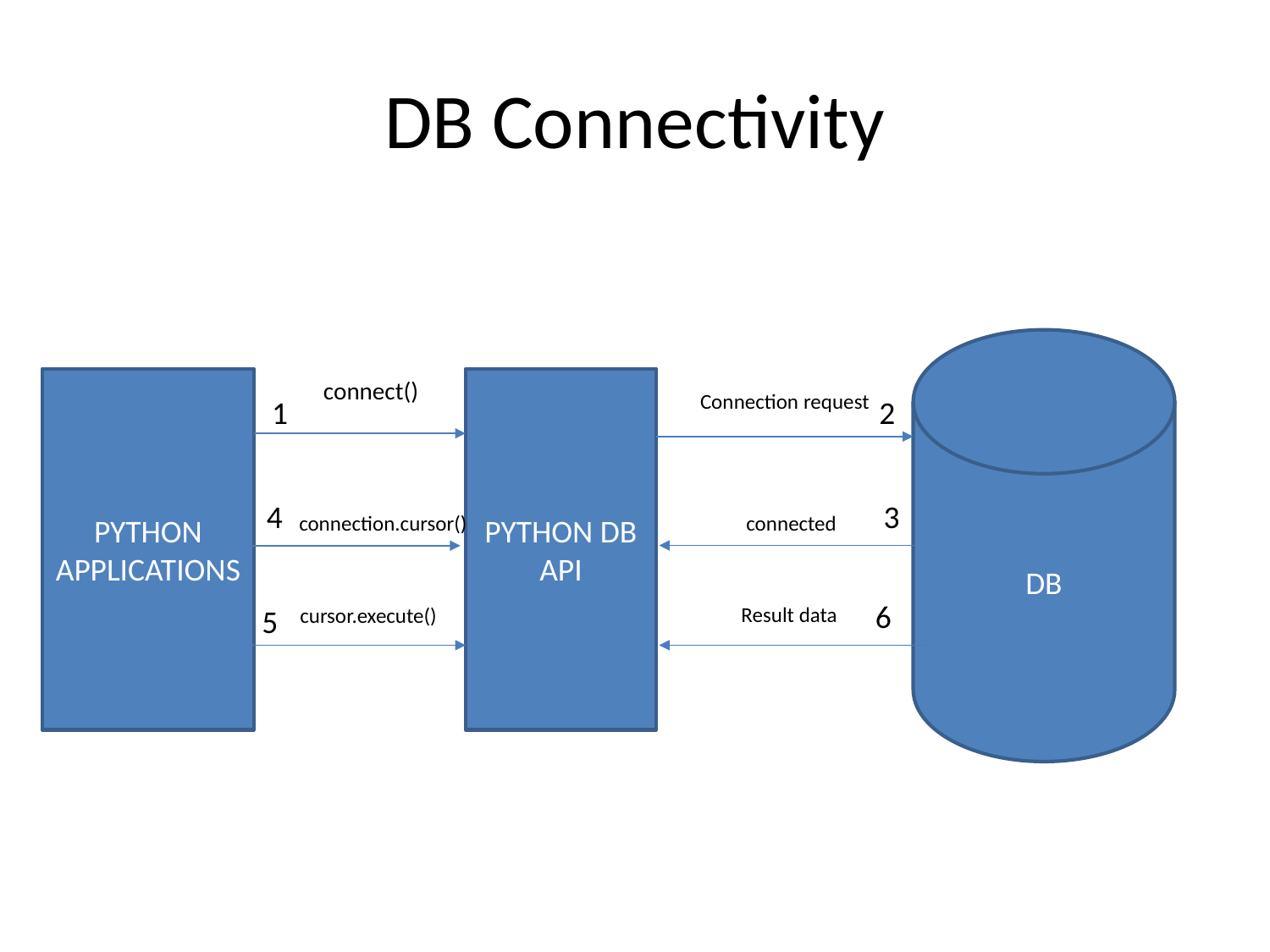

# DB Connectivity
DB
PYTHON
APPLICATIONS
connect()
PYTHON DB
API
Connection request
1
   2
4
3
connected
connection.cursor()
  6
Result data
5
cursor.execute()